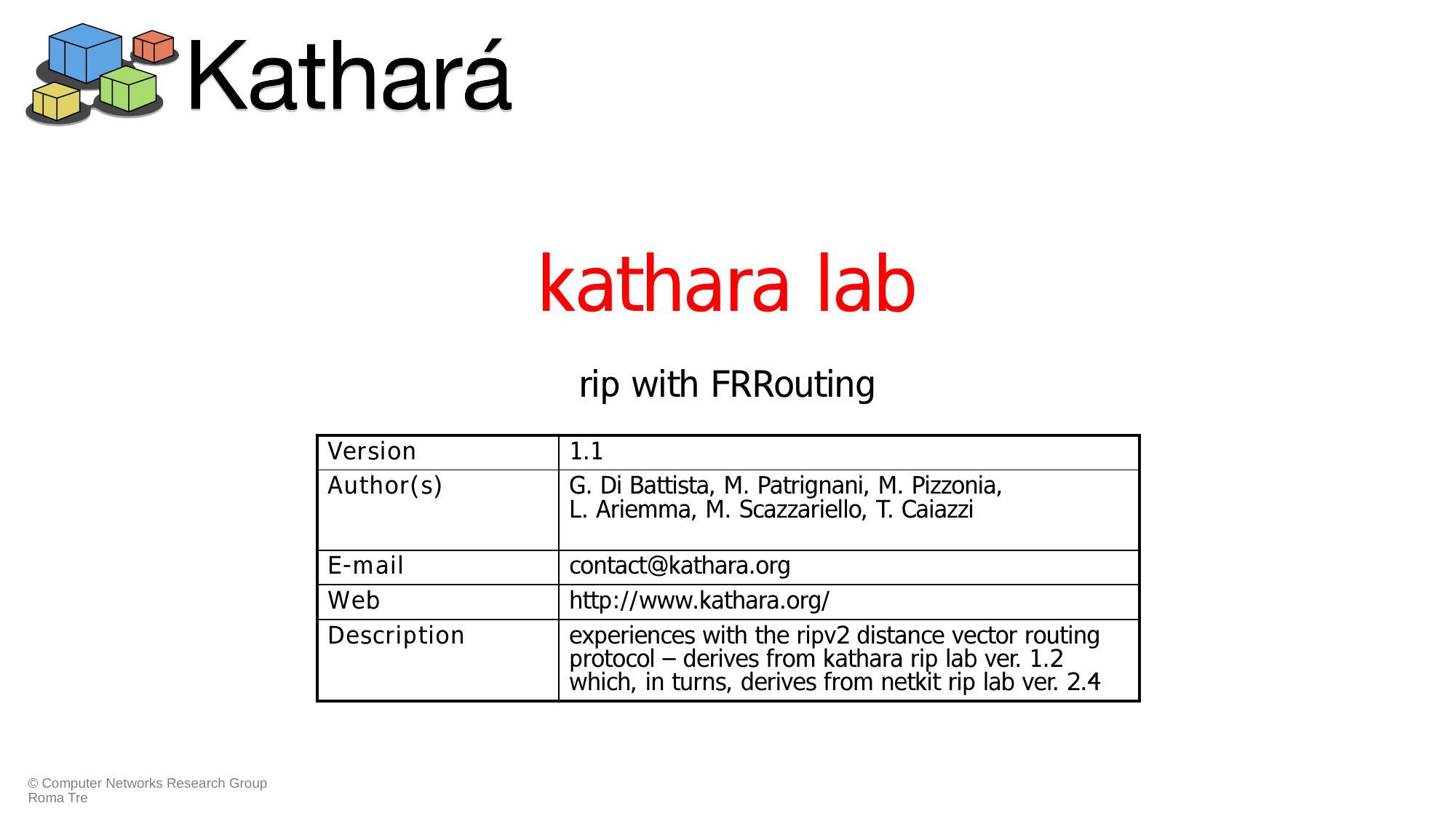

# kathara lab
rip with FRRouting
| Version | 1.1 |
| --- | --- |
| Author(s) | G. Di Battista, M. Patrignani, M. Pizzonia, L. Ariemma, M. Scazzariello, T. Caiazzi |
| E-mail | contact@kathara.org |
| Web | http://www.kathara.org/ |
| Description | experiences with the ripv2 distance vector routing protocol – derives from kathara rip lab ver. 1.2 which, in turns, derives from netkit rip lab ver. 2.4 |